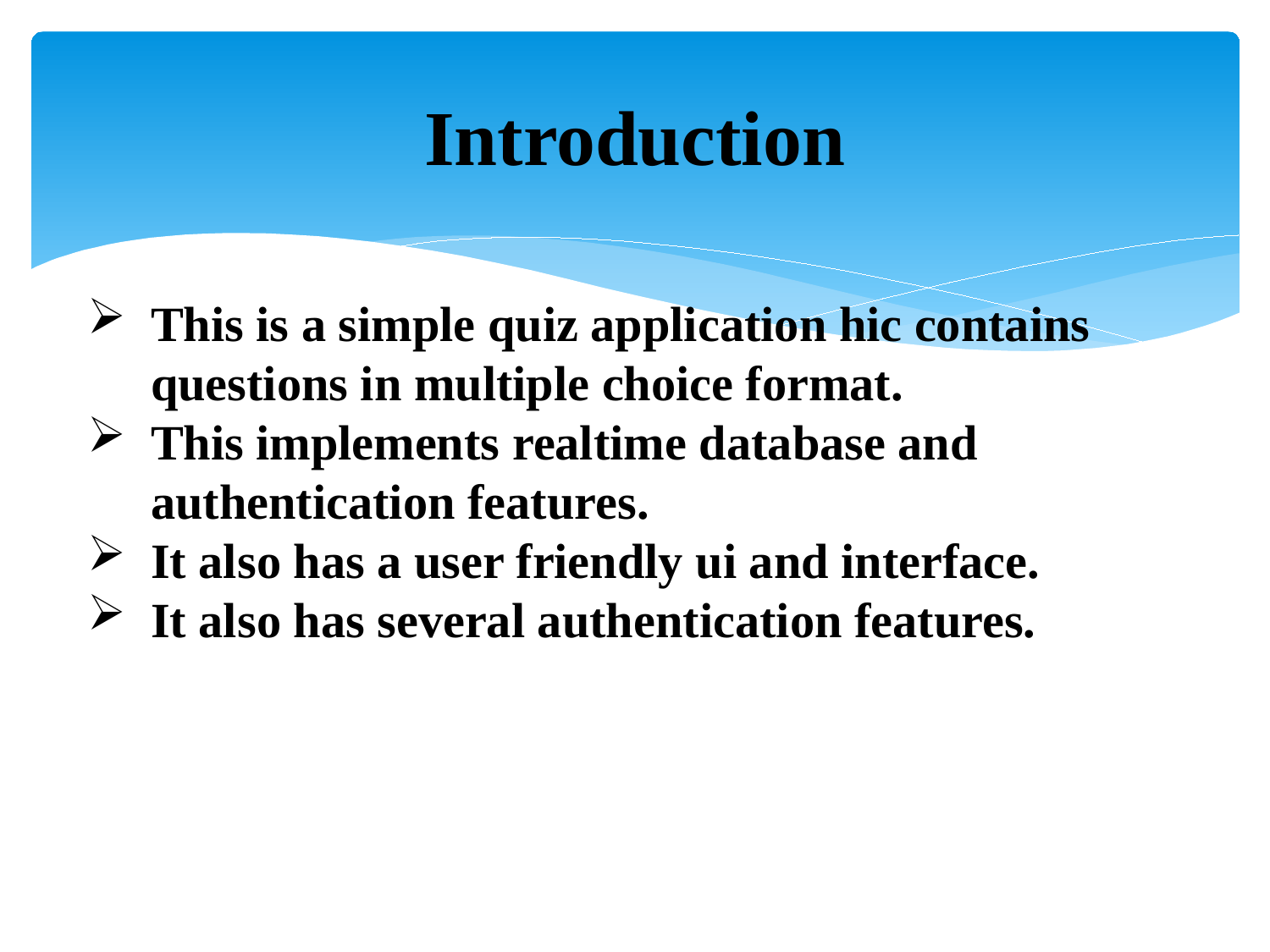

# Introduction
This is a simple quiz application hic contains questions in multiple choice format.
This implements realtime database and authentication features.
It also has a user friendly ui and interface.
It also has several authentication features.